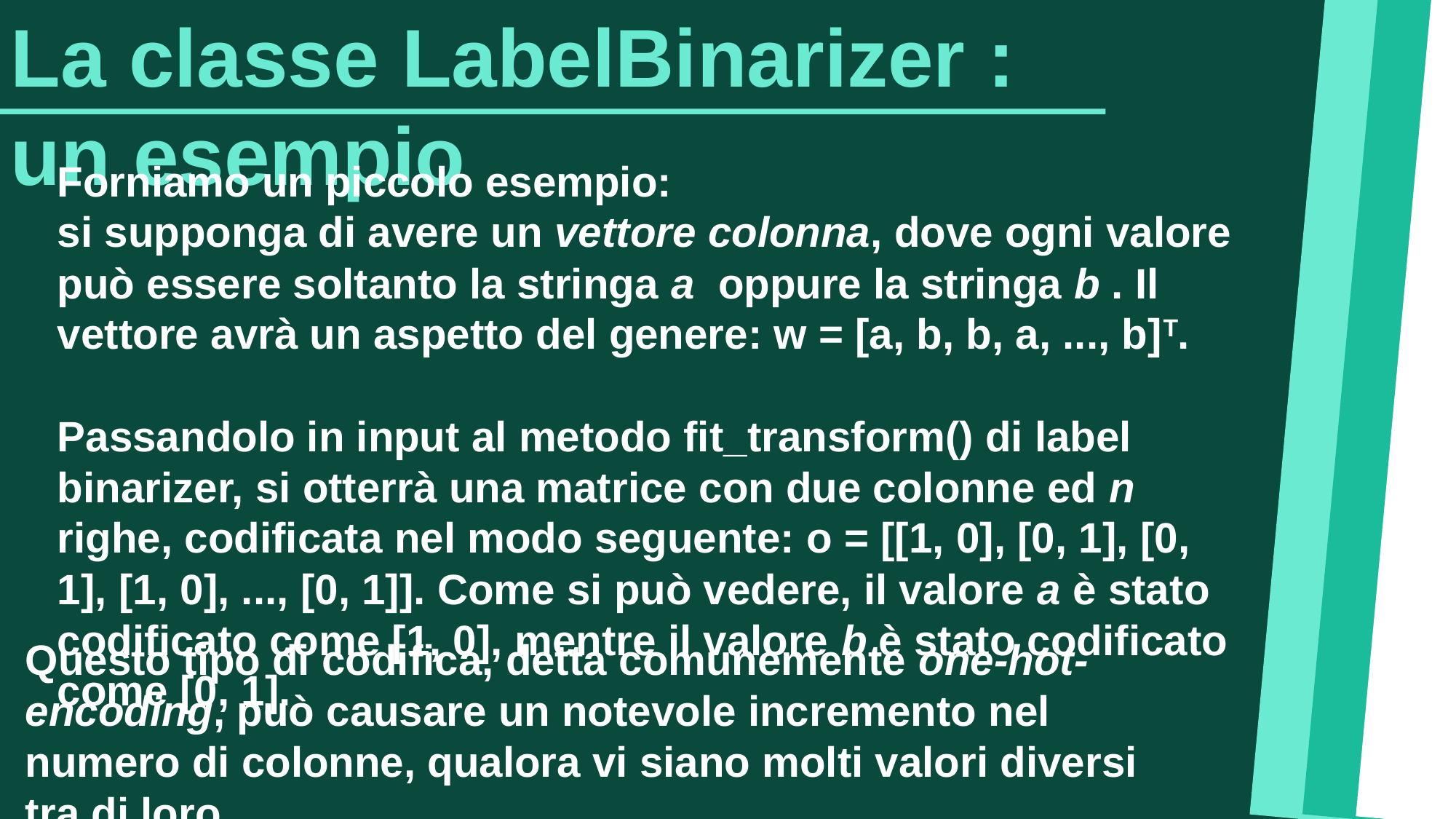

La classe LabelBinarizer : un esempio

Forniamo un piccolo esempio:
si supponga di avere un vettore colonna, dove ogni valore può essere soltanto la stringa a  oppure la stringa b . Il vettore avrà un aspetto del genere: w = [a, b, b, a, ..., b]T.

Passandolo in input al metodo fit_transform() di label binarizer, si otterrà una matrice con due colonne ed n righe, codificata nel modo seguente: o = [[1, 0], [0, 1], [0, 1], [1, 0], ..., [0, 1]]. Come si può vedere, il valore a è stato codificato come [1, 0], mentre il valore b è stato codificato come [0, 1].
Questo tipo di codifica, detta comunemente one-hot-encoding, può causare un notevole incremento nel numero di colonne, qualora vi siano molti valori diversi tra di loro.